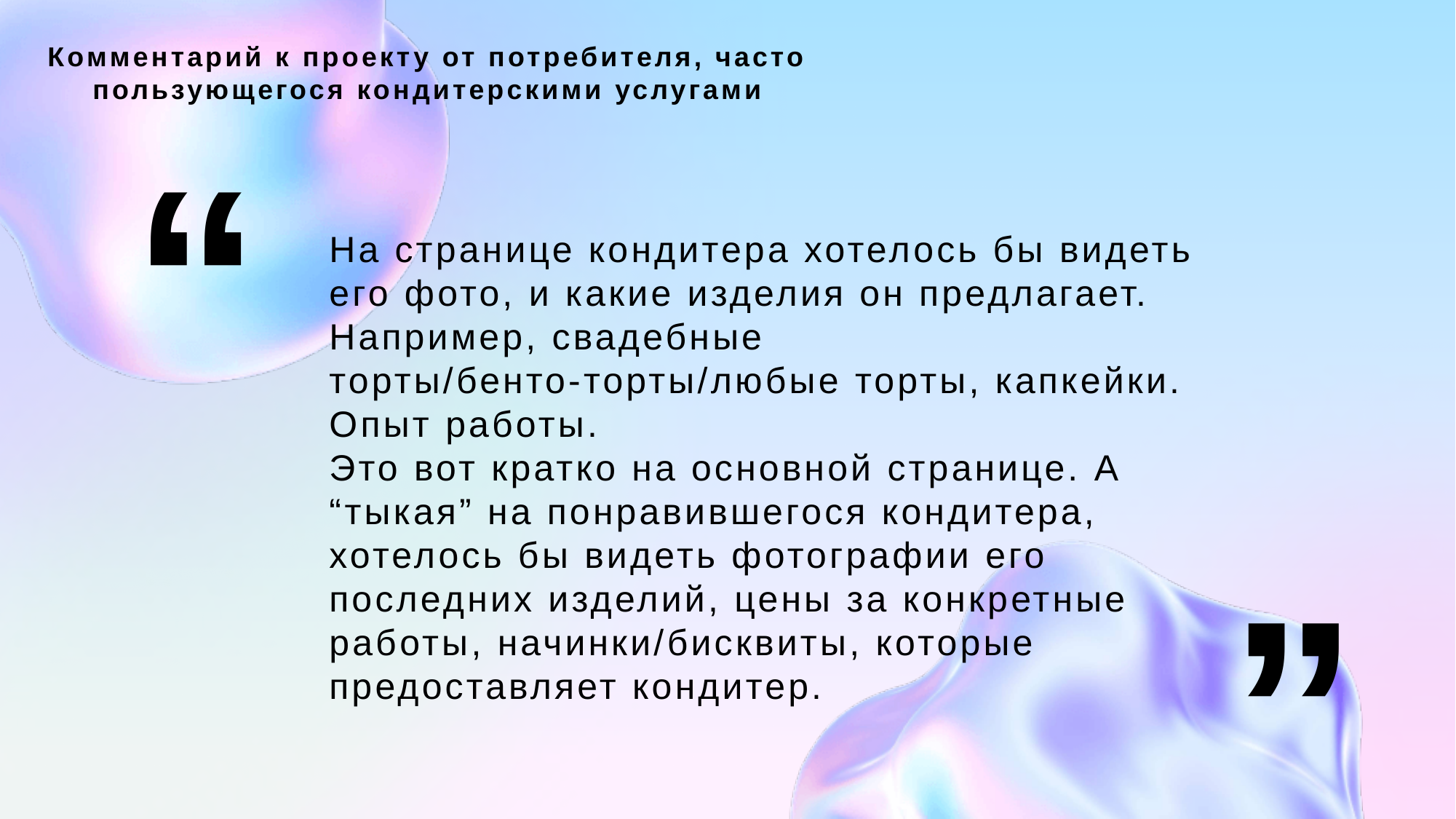

Комментарий к проекту от потребителя, часто пользующегося кондитерскими услугами
“
# На странице кондитера хотелось бы видеть его фото, и какие изделия он предлагает. Например, свадебные торты/бенто-торты/любые торты, капкейки. Опыт работы. Это вот кратко на основной странице. А “тыкая” на понравившегося кондитера, хотелось бы видеть фотографии его последних изделий, цены за конкретные работы, начинки/бисквиты, которые предоставляет кондитер.
”